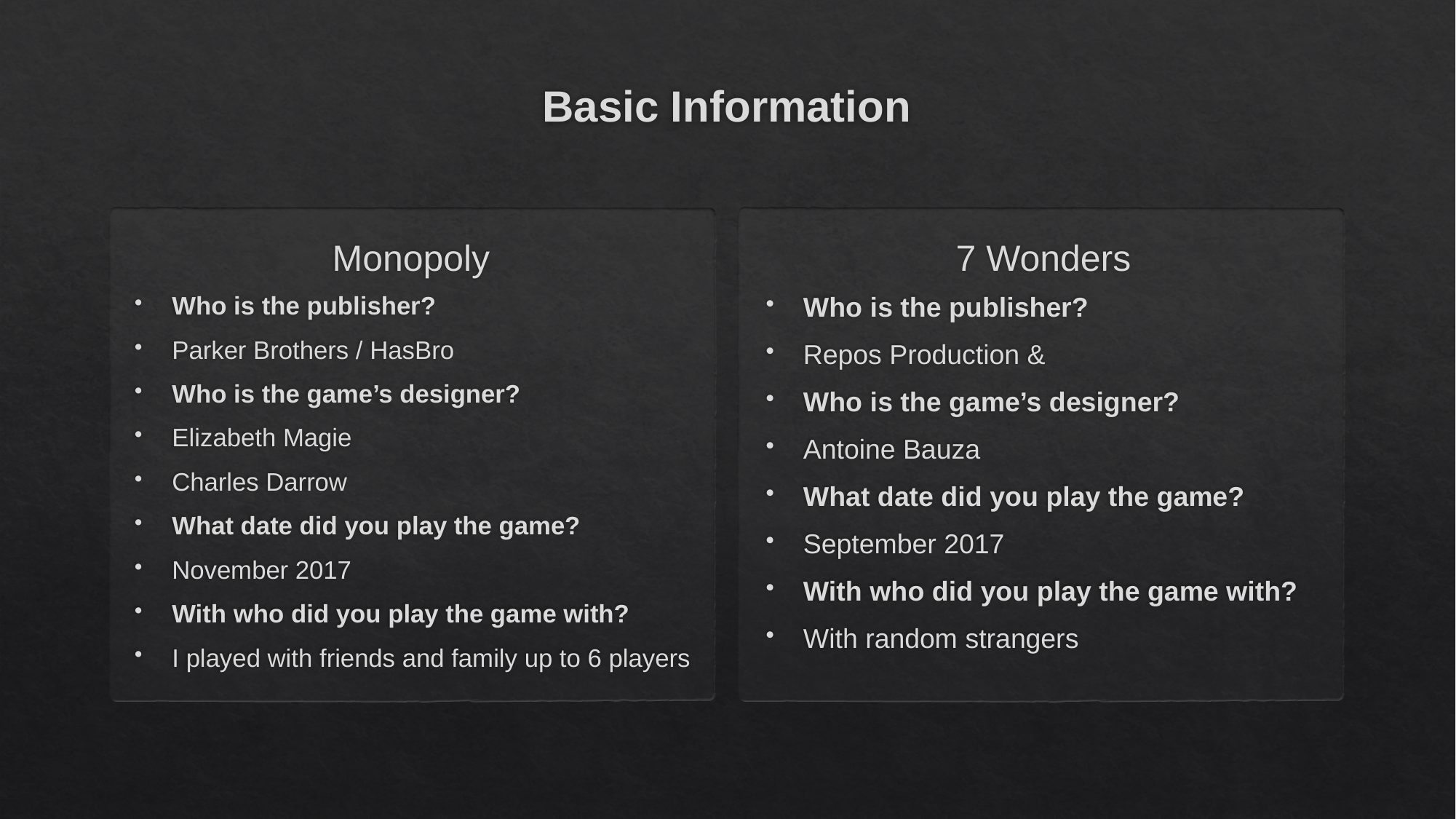

# Basic Information
Monopoly
7 Wonders
Who is the publisher?
Parker Brothers / HasBro
Who is the game’s designer?
Elizabeth Magie
Charles Darrow
What date did you play the game?
November 2017
With who did you play the game with?
I played with friends and family up to 6 players

Who is the publisher?
Repos Production &
Who is the game’s designer?
Antoine Bauza
What date did you play the game?
September 2017
With who did you play the game with?
With random strangers